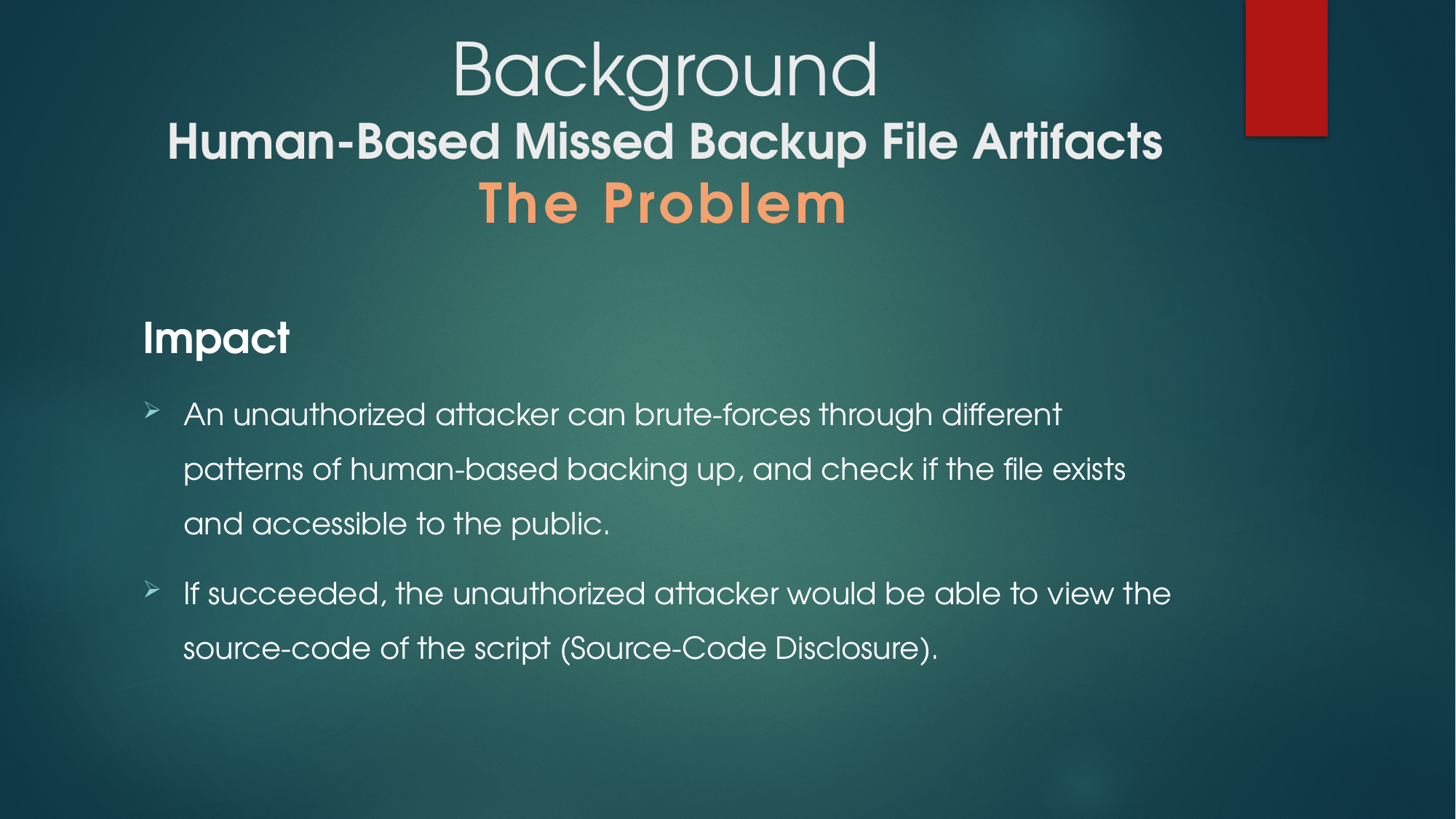

# Background Human-Based Missed Backup File Artifacts The Problem
Impact
An unauthorized attacker can brute-forces through different patterns of human-based backing up, and check if the file exists and accessible to the public.
If succeeded, the unauthorized attacker would be able to view the source-code of the script (Source-Code Disclosure).